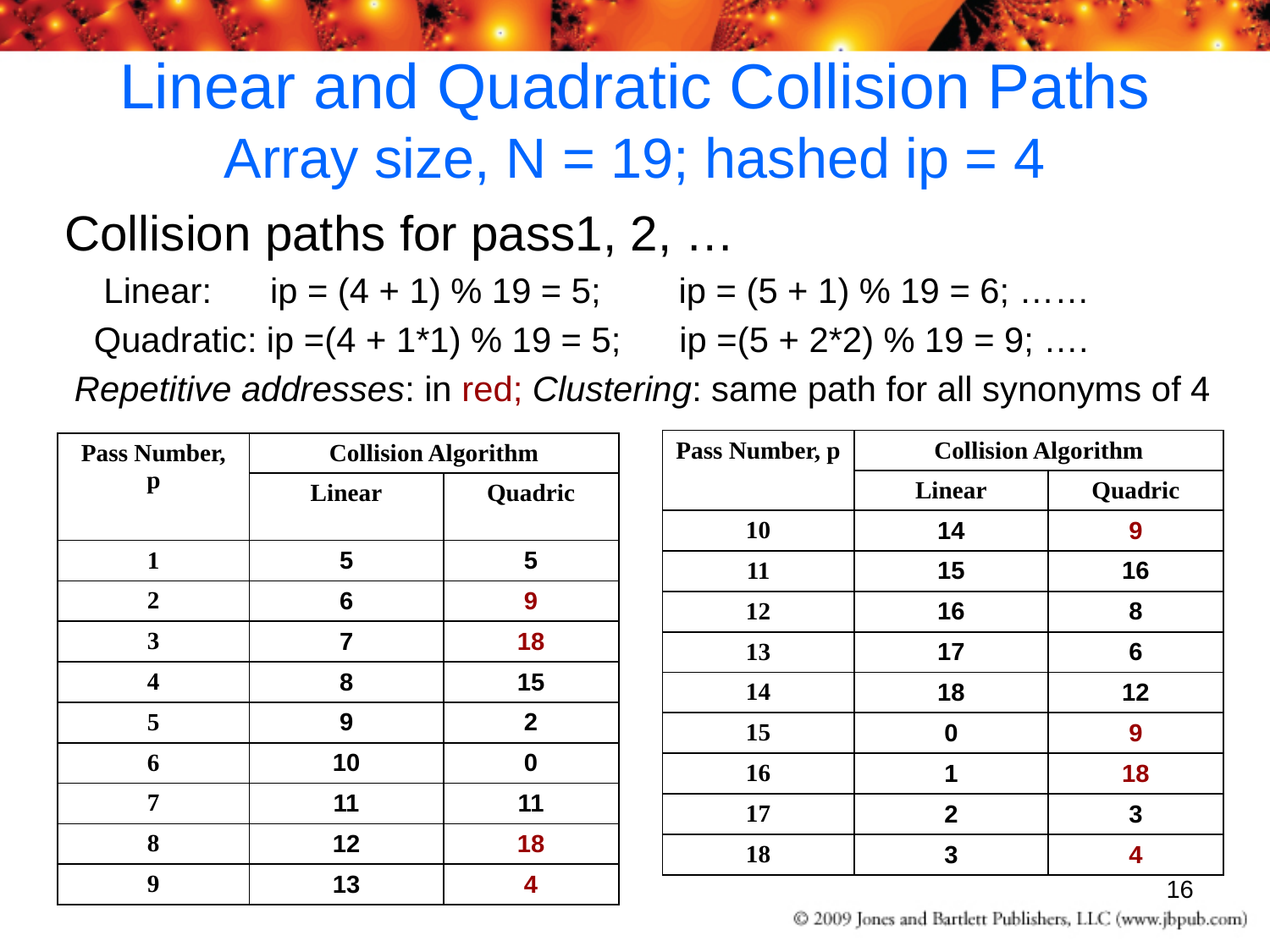

# Linear and Quadratic Collision Paths Array size, N = 19; hashed ip = 4
Collision paths for pass1, 2, …
    Linear:      ip = (4 + 1) % 19 = 5;        ip = (5 + 1) % 19 = 6; ……
   Quadratic: ip =(4 + 1*1) % 19 = 5;      ip =(5 + 2*2) % 19 = 9; ….
 Repetitive addresses: in red; Clustering: same path for all synonyms of 4
| Pass Number, p | Collision Algorithm |  |
| --- | --- | --- |
|  | Linear | Quadric |
| 10 | 14 | 9 |
| 11 | 15 | 16 |
| 12 | 16 | 8 |
| 13 | 17 | 6 |
| 14 | 18 | 12 |
| 15 | 0 | 9 |
| 16 | 1 | 18 |
| 17 | 2 | 3 |
| 18 | 3 | 4 |
| Pass Number, p | Collision Algorithm |  |
| --- | --- | --- |
|  | Linear | Quadric |
| 1 | 5 | 5 |
| 2 | 6 | 9 |
| 3 | 7 | 18 |
| 4 | 8 | 15 |
| 5 | 9 | 2 |
| 6 | 10 | 0 |
| 7 | 11 | 11 |
| 8 | 12 | 18 |
| 9 | 13 | 4 |
16